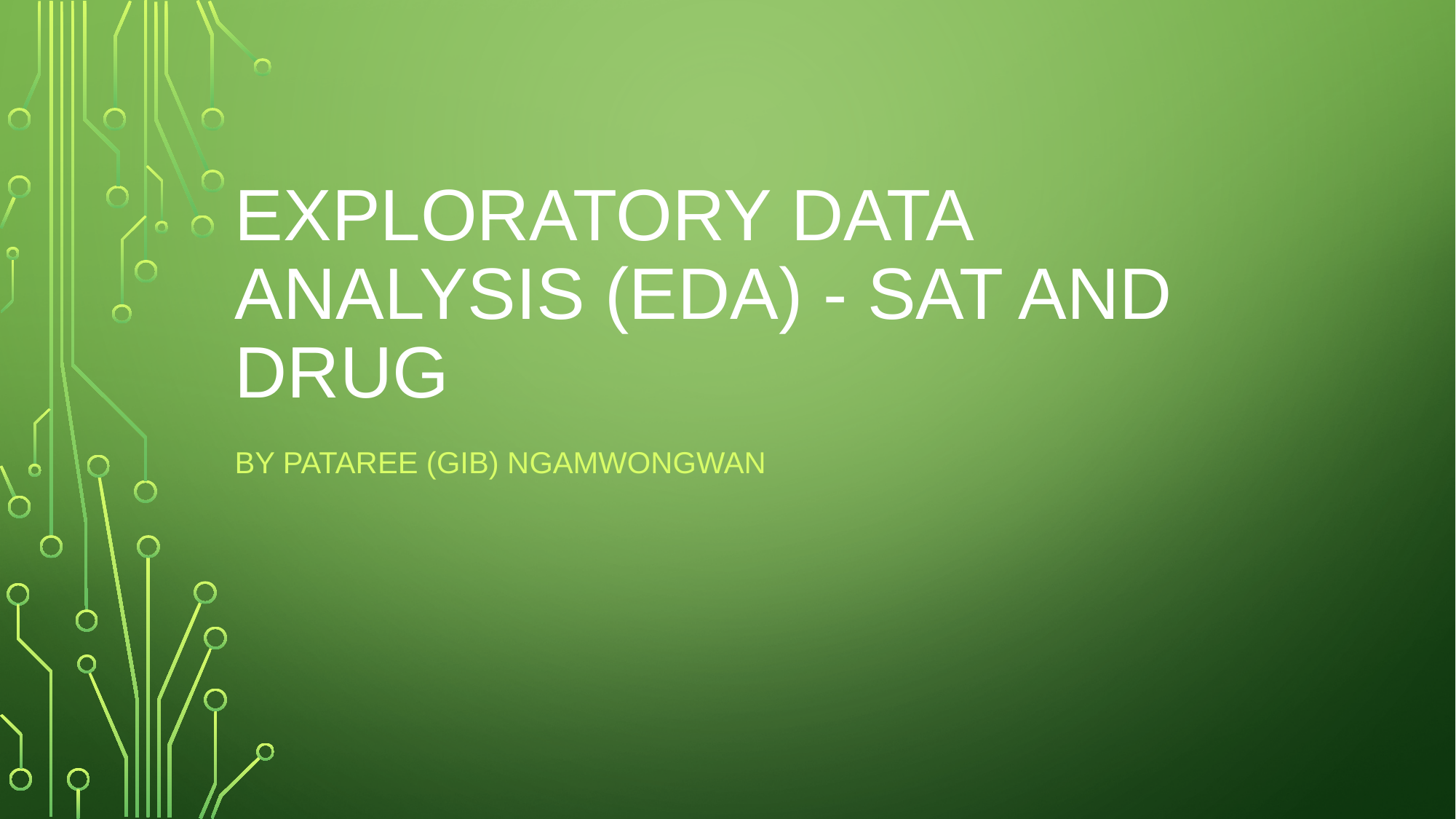

# Exploratory Data Analysis (EDA) - Sat and Drug
By Pataree (Gib) Ngamwongwan